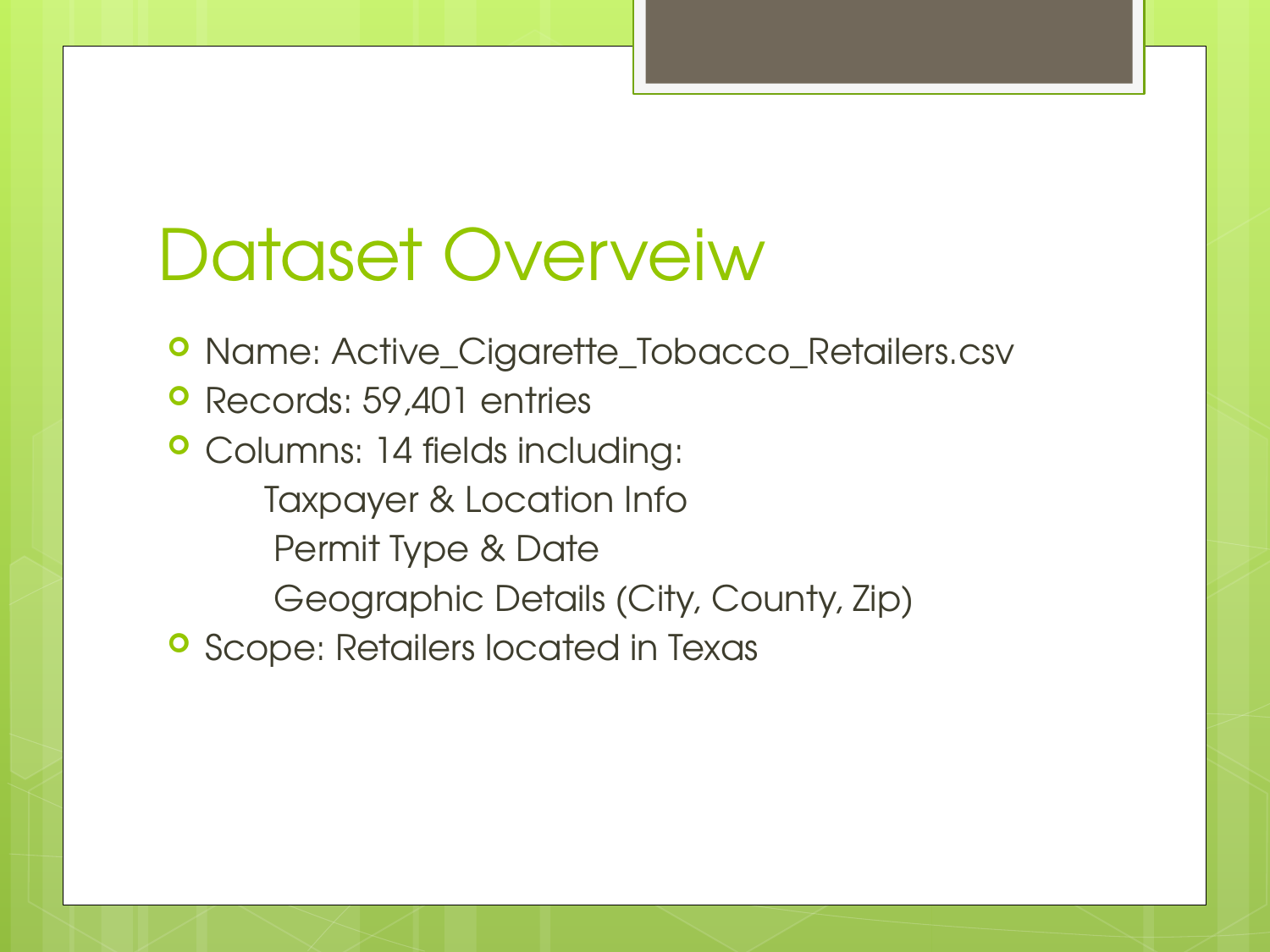

# Dataset Overveiw
Name: Active_Cigarette_Tobacco_Retailers.csv
Records: 59,401 entries
Columns: 14 fields including:
          Taxpayer & Location Info
           Permit Type & Date
           Geographic Details (City, County, Zip)
Scope: Retailers located in Texas